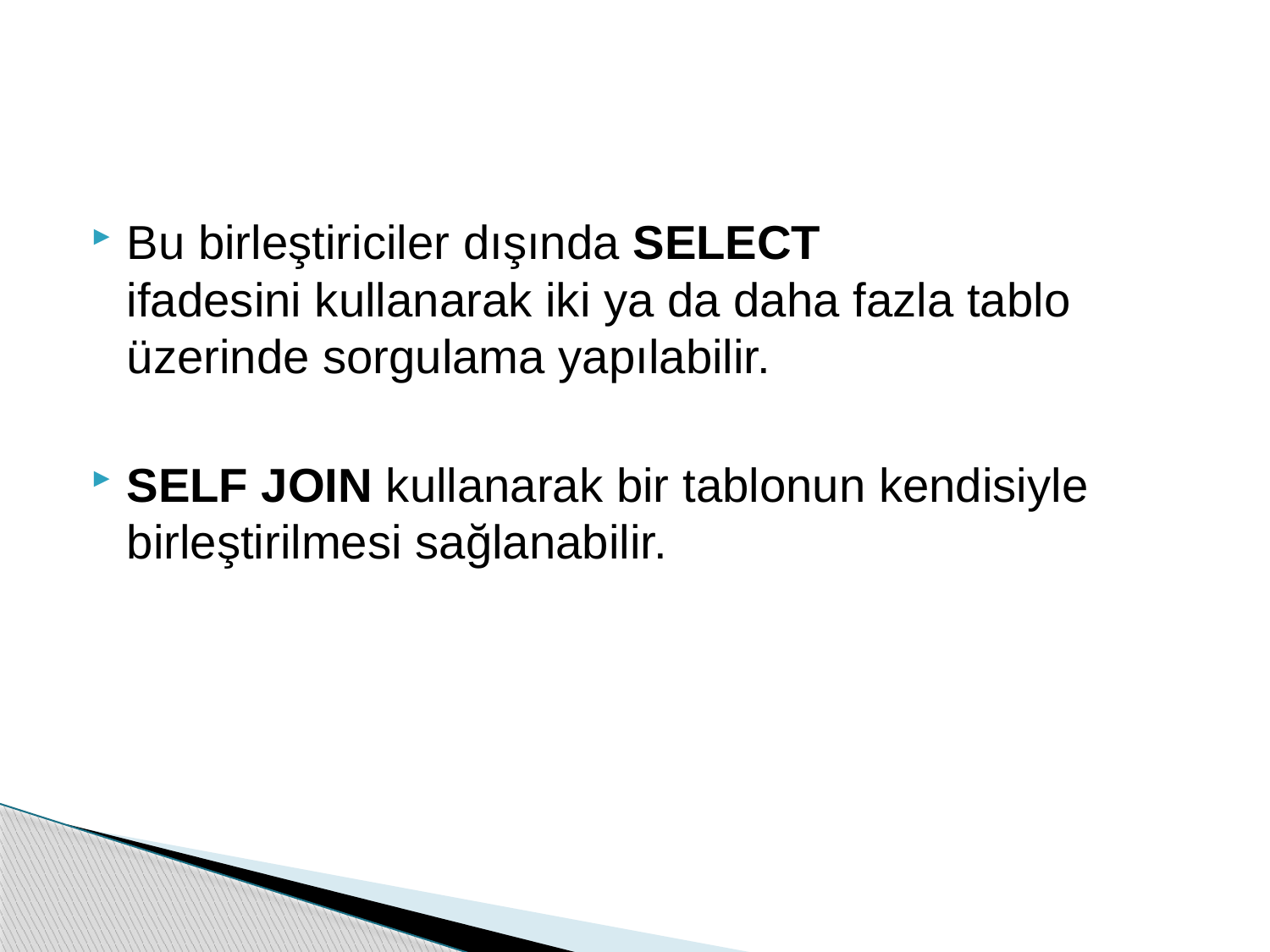

#
Bu birleştiriciler dışında SELECT ifadesini kullanarak iki ya da daha fazla tablo üzerinde sorgulama yapılabilir.

SELF JOIN kullanarak bir tablonun kendisiyle birleştirilmesi sağlanabilir.